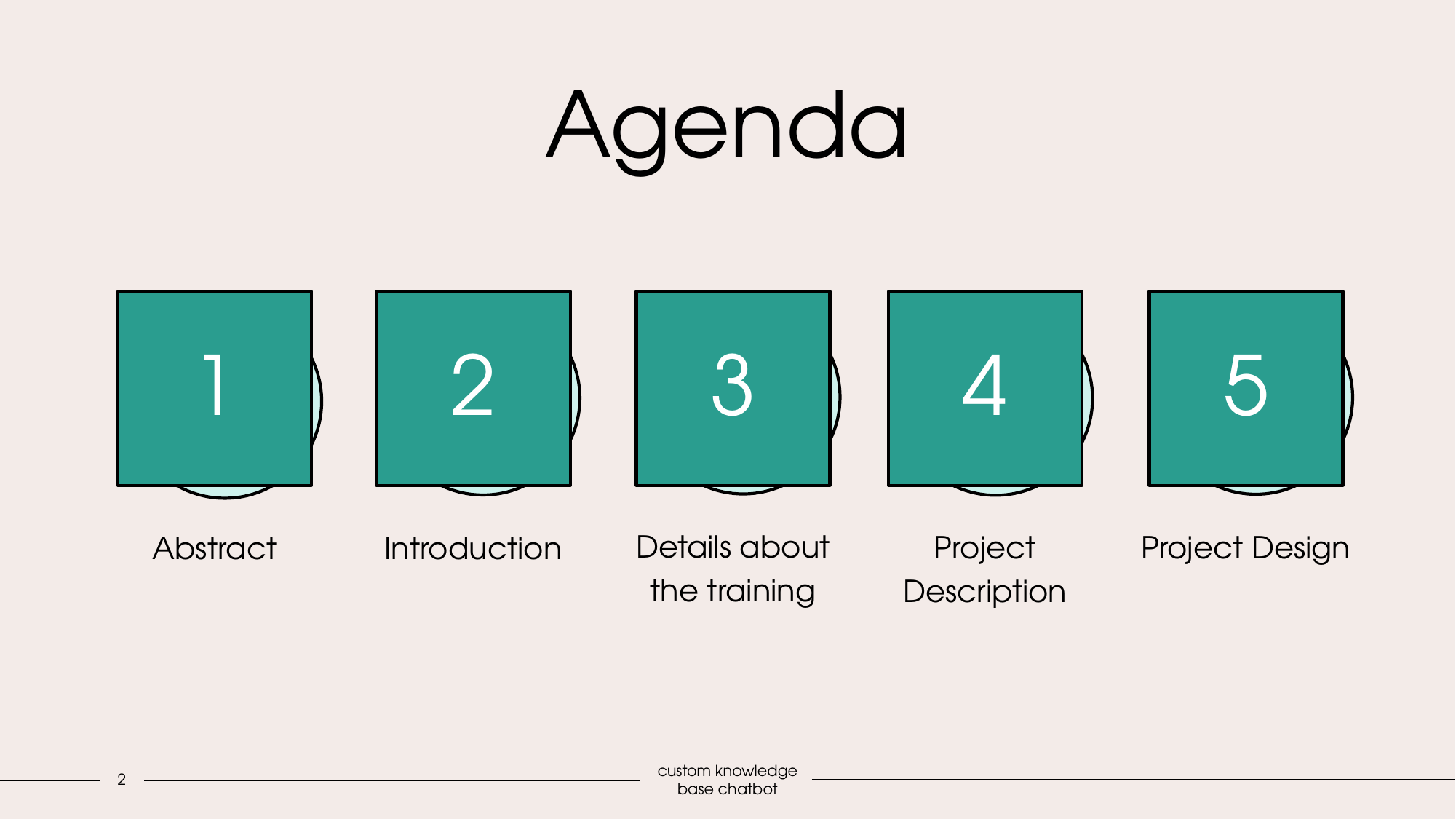

# Agenda
1
2
3
4
5
Details about the training
Project Description

Project Design

Abstract

Introduction

2
custom knowledge base chatbot